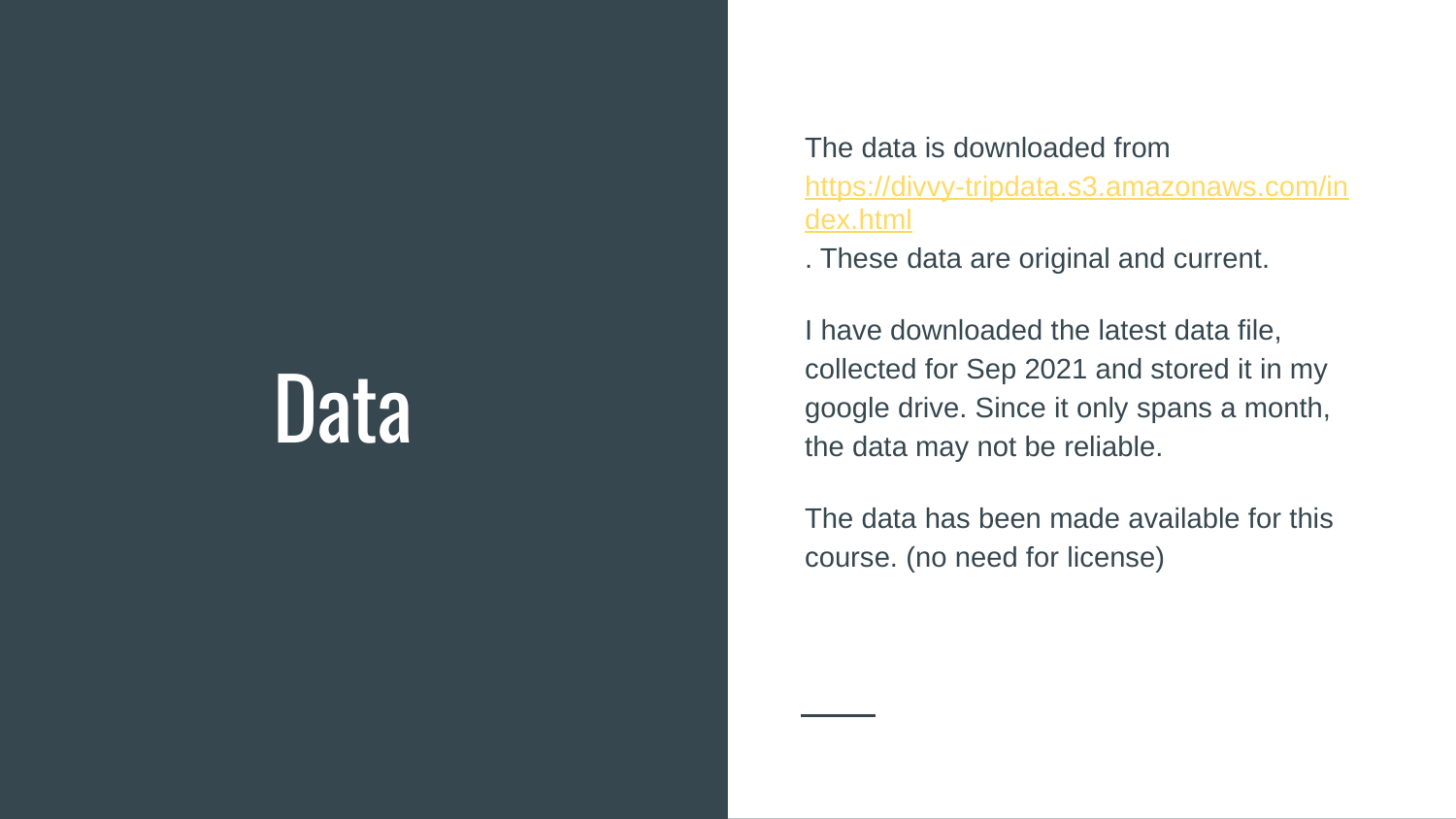

The data is downloaded from https://divvy-tripdata.s3.amazonaws.com/index.html. These data are original and current.
I have downloaded the latest data file, collected for Sep 2021 and stored it in my google drive. Since it only spans a month, the data may not be reliable.
The data has been made available for this course. (no need for license)
# Data